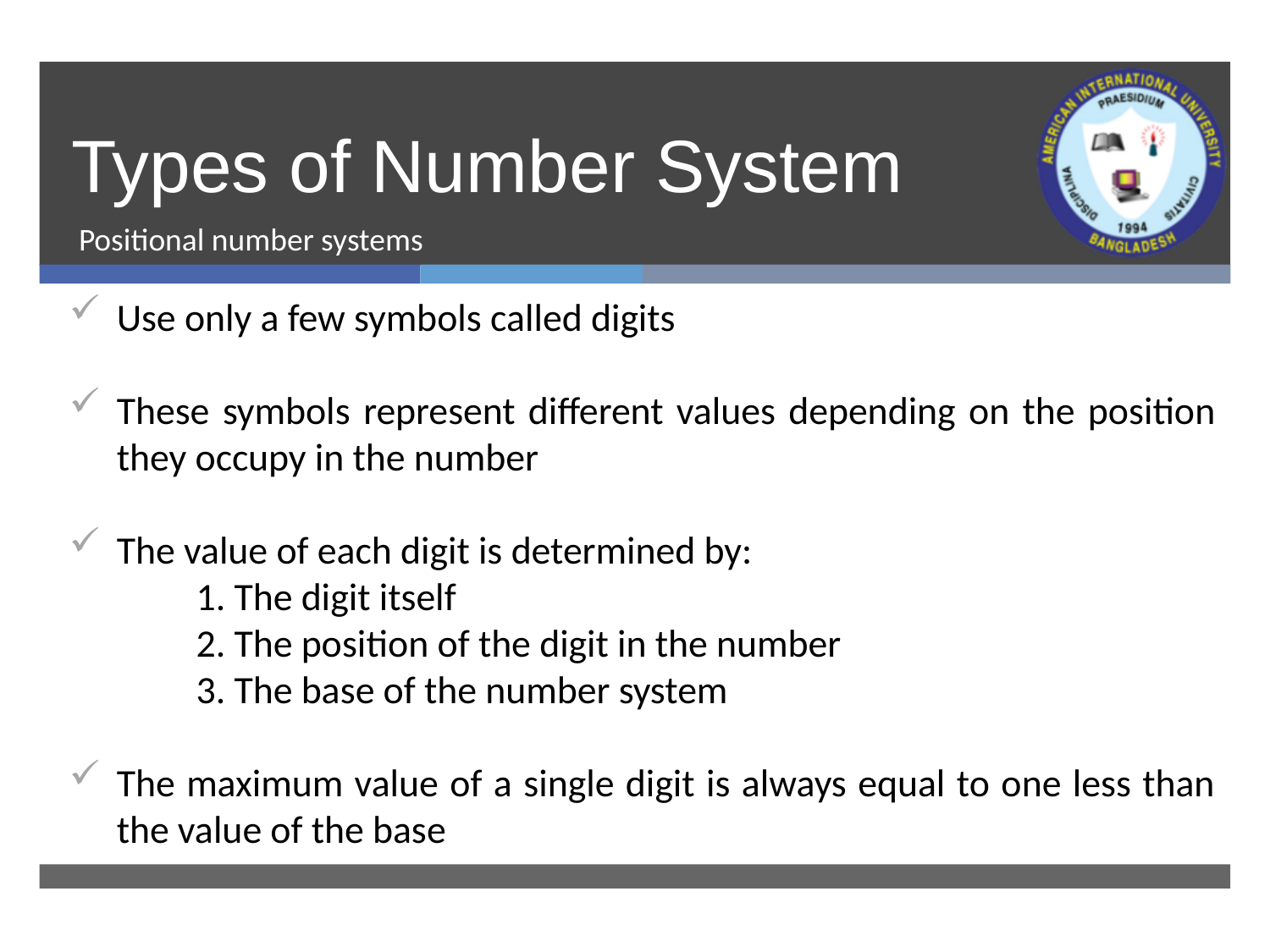

# Types of Number System
Positional number systems
Use only a few symbols called digits

These symbols represent different values depending on the position they occupy in the number

The value of each digit is determined by:
	1. The digit itself
	2. The position of the digit in the number
	3. The base of the number system

The maximum value of a single digit is always equal to one less than the value of the base